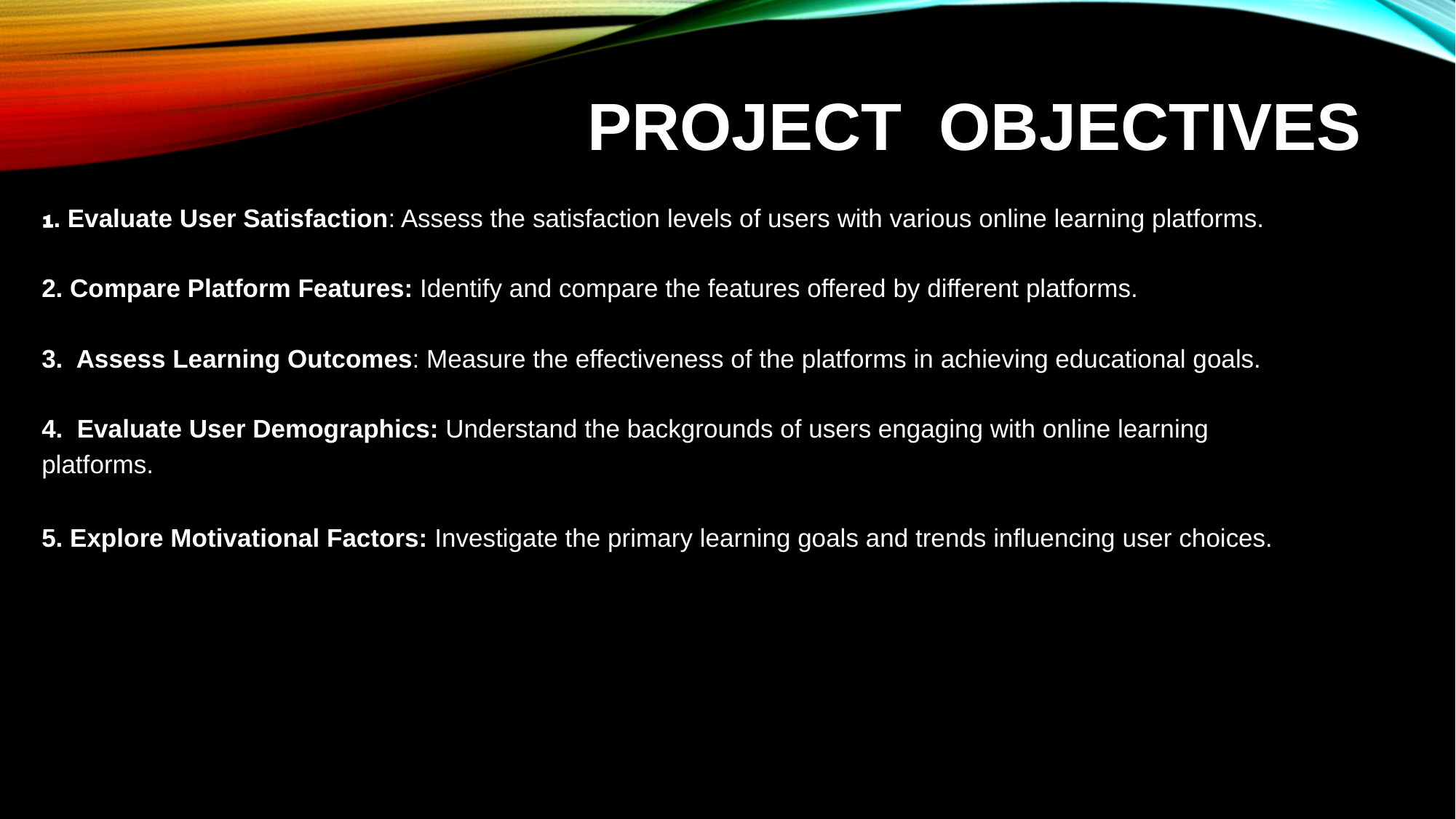

# PROJECT  Objectives
1. Evaluate User Satisfaction: Assess the satisfaction levels of users with various online learning platforms.

2. Compare Platform Features: Identify and compare the features offered by different platforms.

3.  Assess Learning Outcomes: Measure the effectiveness of the platforms in achieving educational goals.

4.  Evaluate User Demographics: Understand the backgrounds of users engaging with online learning platforms.

5. Explore Motivational Factors: Investigate the primary learning goals and trends influencing user choices.